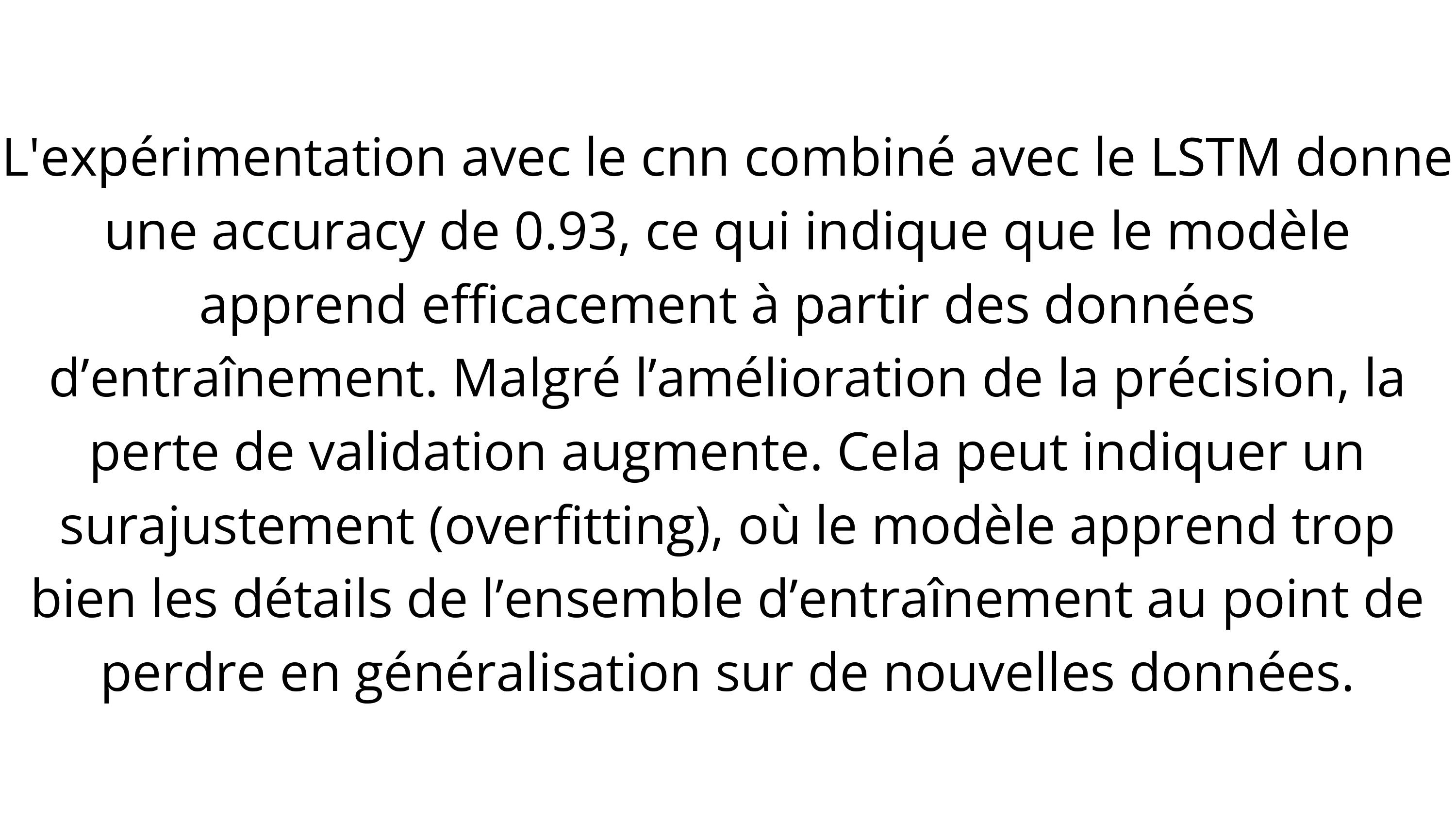

L'expérimentation avec le cnn combiné avec le LSTM donne une accuracy de 0.93, ce qui indique que le modèle apprend efficacement à partir des données d’entraînement. Malgré l’amélioration de la précision, la perte de validation augmente. Cela peut indiquer un surajustement (overfitting), où le modèle apprend trop bien les détails de l’ensemble d’entraînement au point de perdre en généralisation sur de nouvelles données.